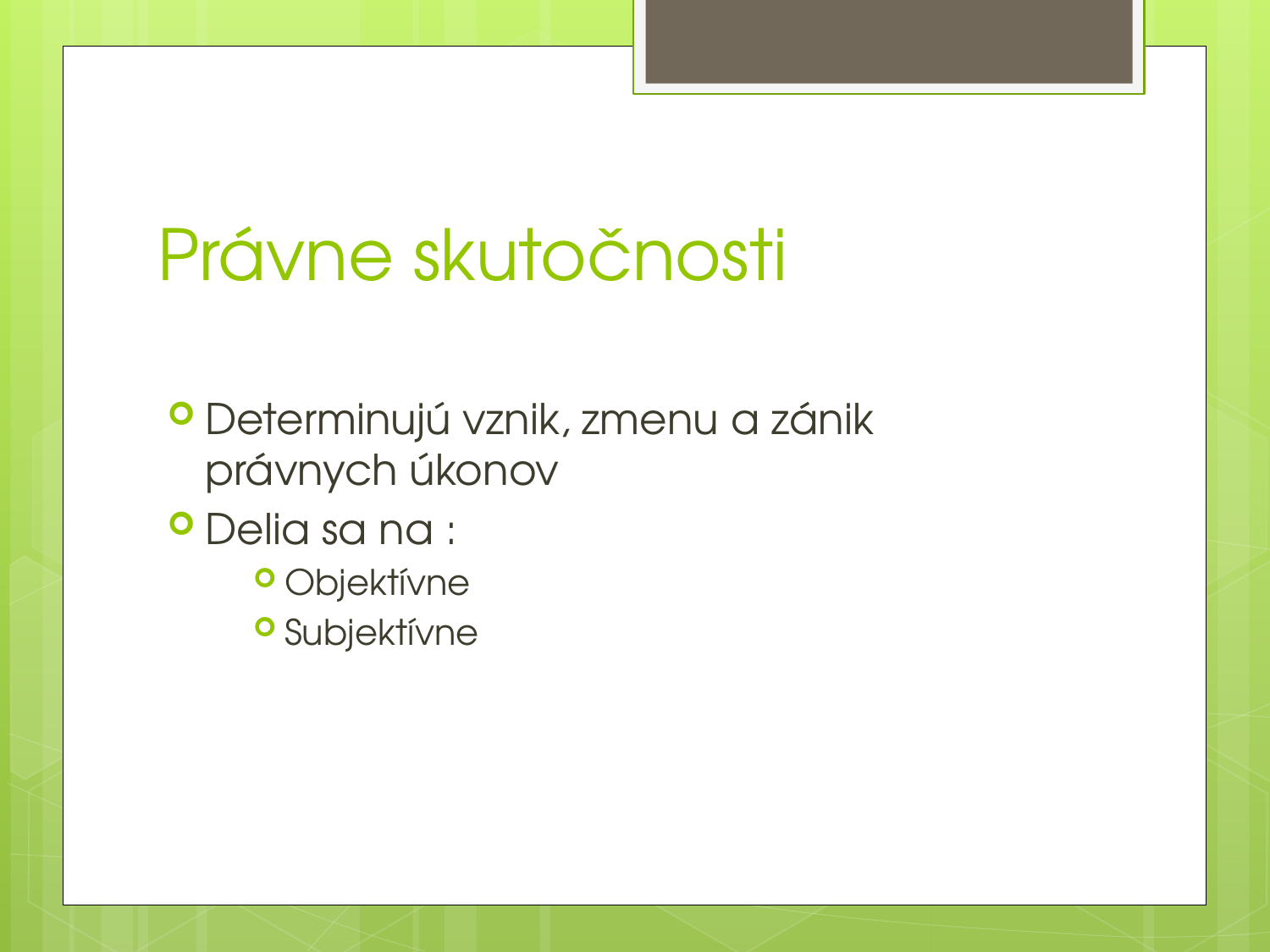

# Právne skutočnosti
Determinujú vznik, zmenu a zánik právnych úkonov
Delia sa na :
Objektívne
Subjektívne